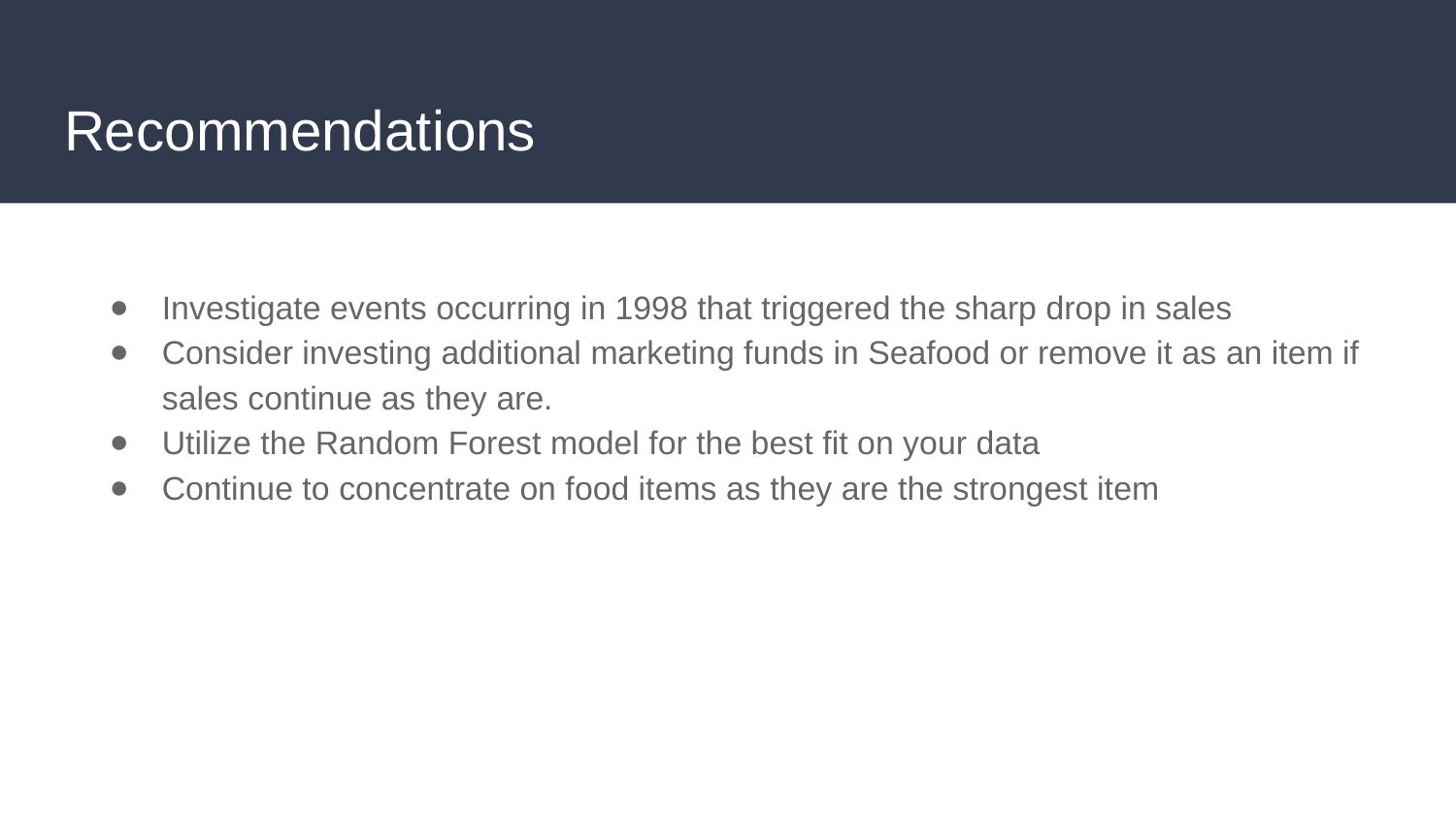

# Recommendations
Investigate events occurring in 1998 that triggered the sharp drop in sales
Consider investing additional marketing funds in Seafood or remove it as an item if sales continue as they are.
Utilize the Random Forest model for the best fit on your data
Continue to concentrate on food items as they are the strongest item